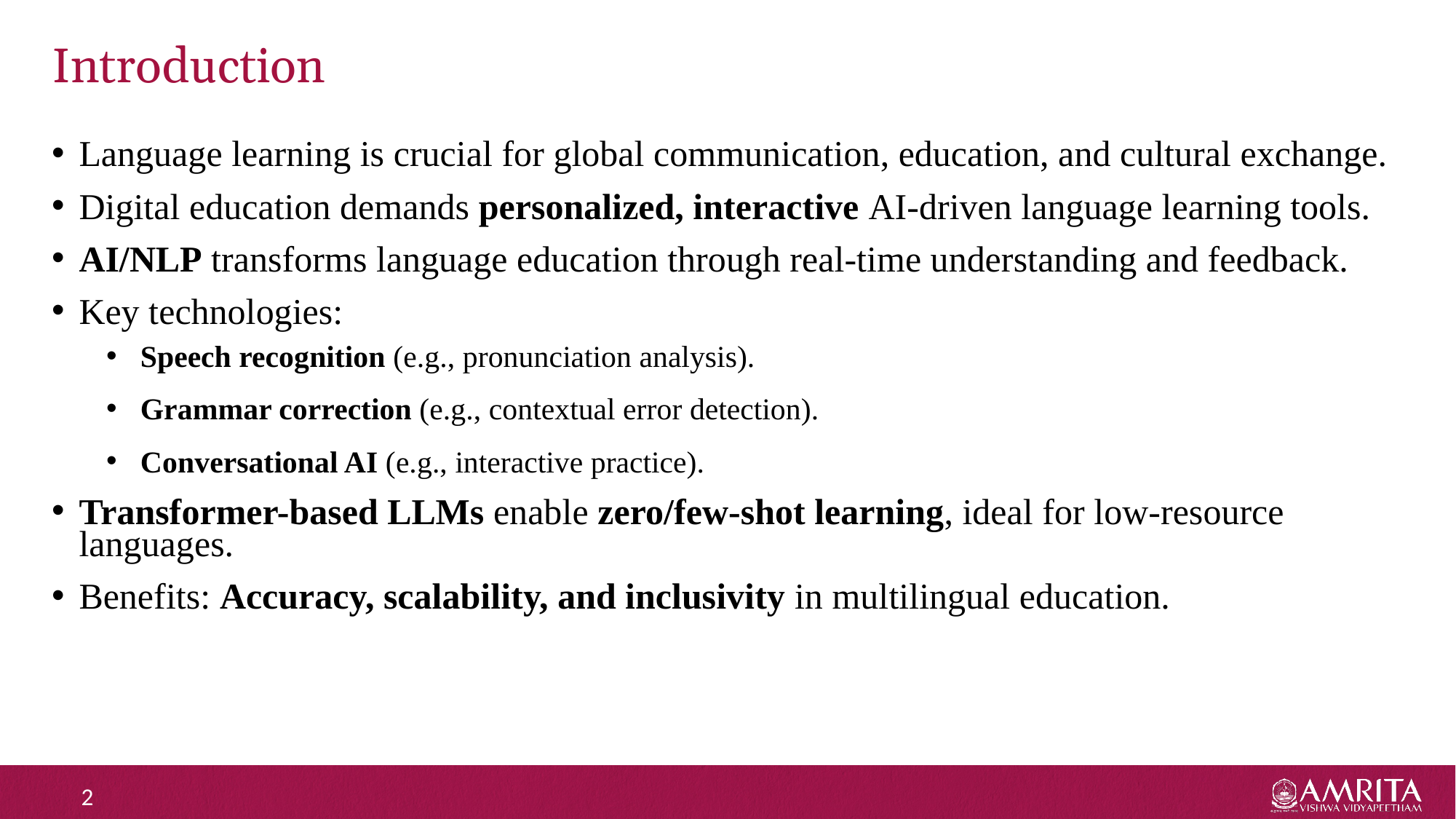

# Introduction
Language learning is crucial for global communication, education, and cultural exchange.
Digital education demands personalized, interactive AI-driven language learning tools.
AI/NLP transforms language education through real-time understanding and feedback.
Key technologies:
Speech recognition (e.g., pronunciation analysis).
Grammar correction (e.g., contextual error detection).
Conversational AI (e.g., interactive practice).
Transformer-based LLMs enable zero/few-shot learning, ideal for low-resource languages.
Benefits: Accuracy, scalability, and inclusivity in multilingual education.
2